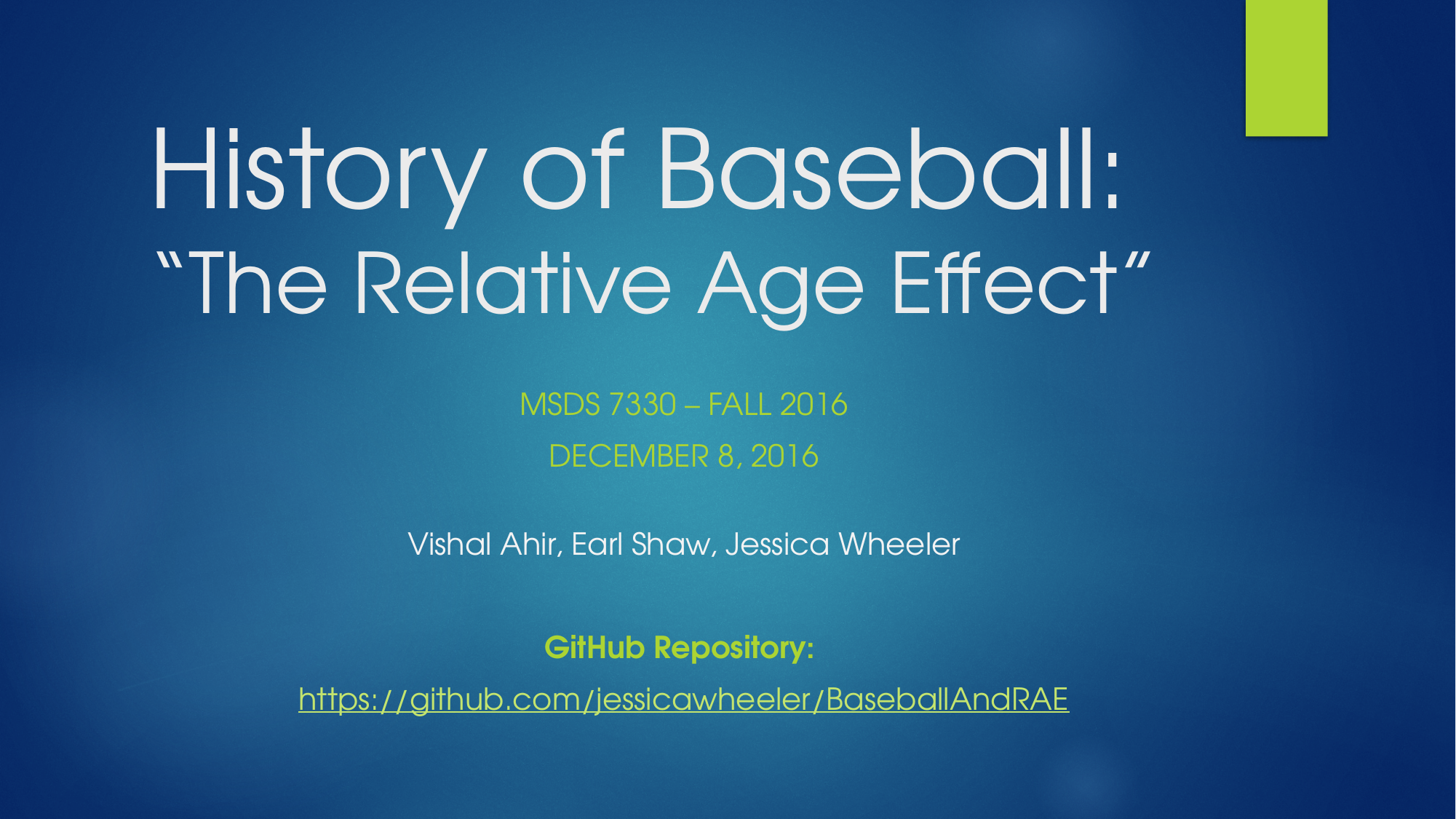

# History of Baseball: “The Relative Age Effect”
MSDS 7330 – FALL 2016
DECEMBER 8, 2016

Vishal Ahir, Earl Shaw, Jessica Wheeler

GitHub Repository:
https://github.com/jessicawheeler/BaseballAndRAE